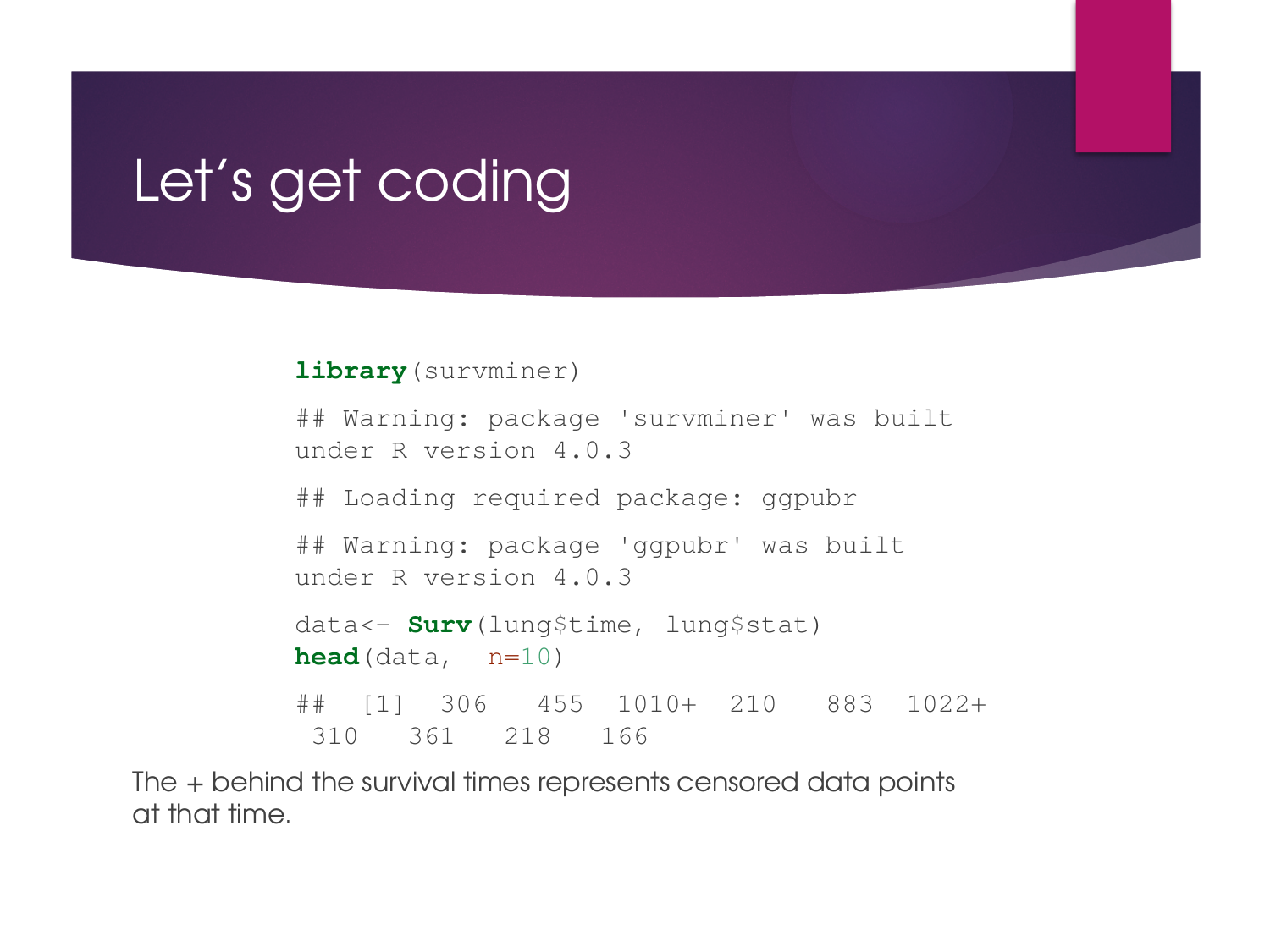

# Let’s get coding
library(survminer)
## Warning: package 'survminer' was built under R version 4.0.3
## Loading required package: ggpubr
## Warning: package 'ggpubr' was built under R version 4.0.3
data<- Surv(lung$time, lung$stat)
head(data,  n=10)
##  [1]  306   455  1010+  210   883  1022+  310   361   218   166
The + behind the survival times represents censored data points at that time.